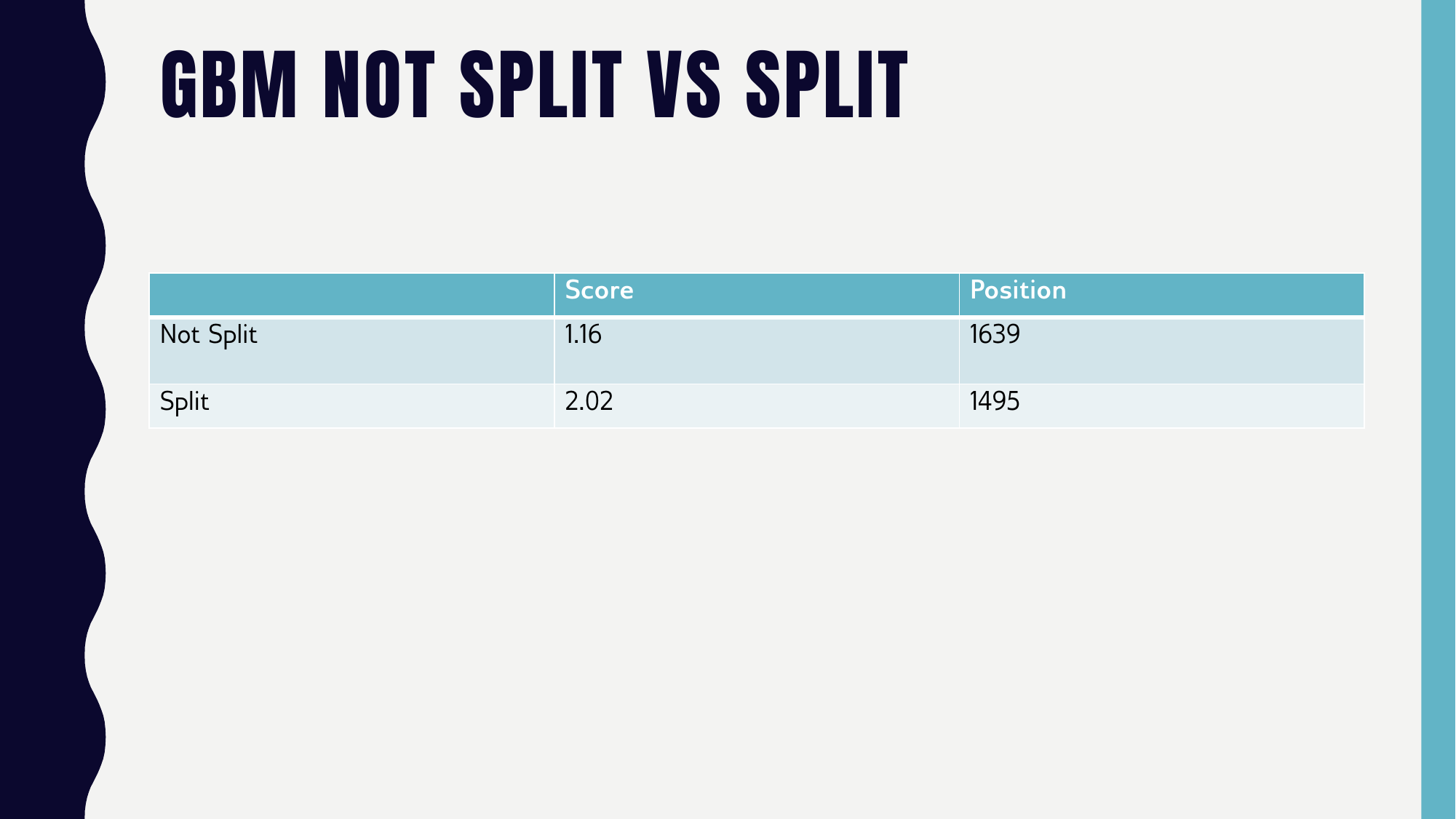

# GBM Not Split vs Split
|  | Score | Position |
| --- | --- | --- |
| Not Split | 1.16 | 1639 |
| Split | 2.02 | 1495 |